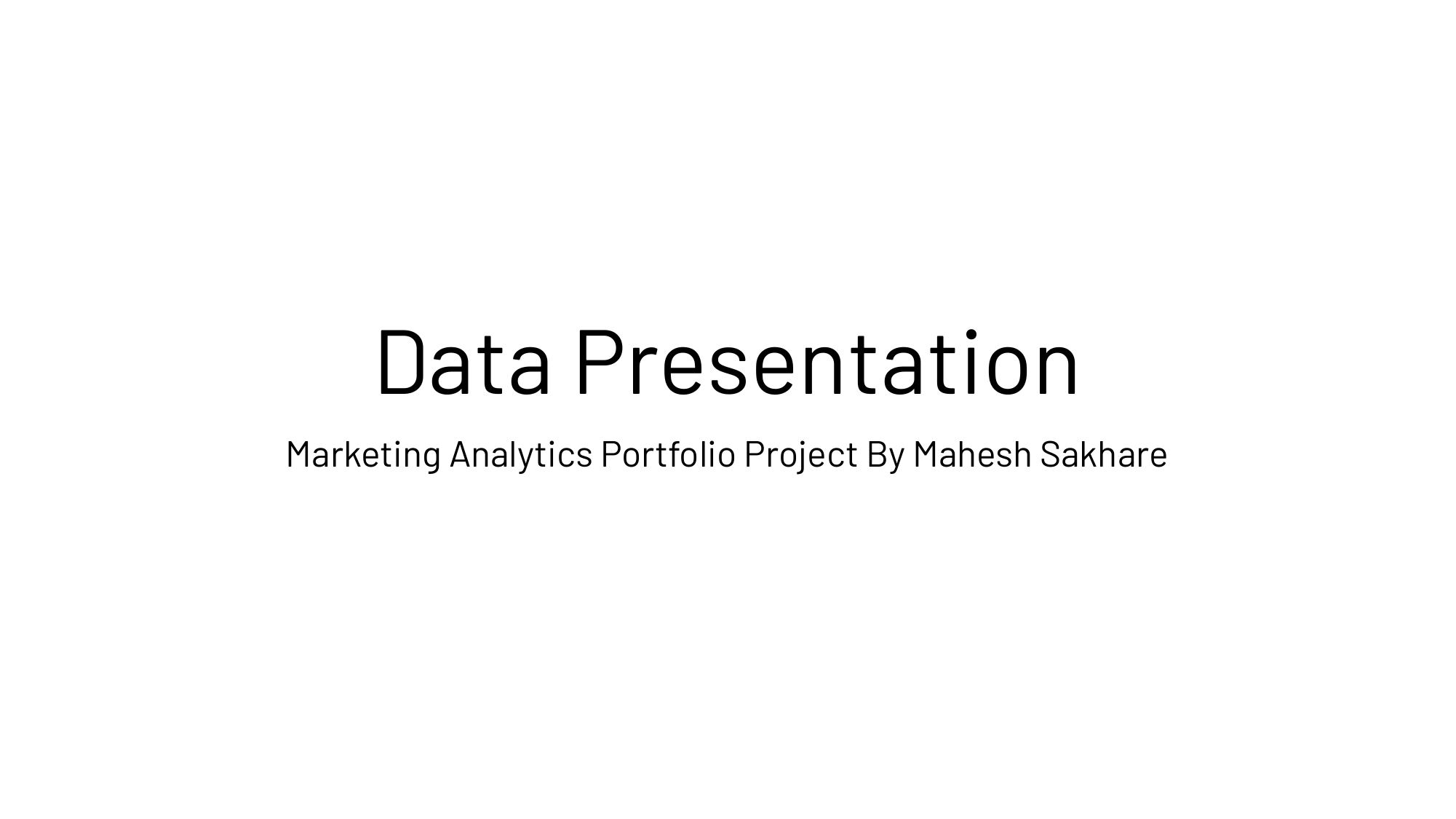

# Data Presentation
Marketing Analytics Portfolio Project By Mahesh Sakhare